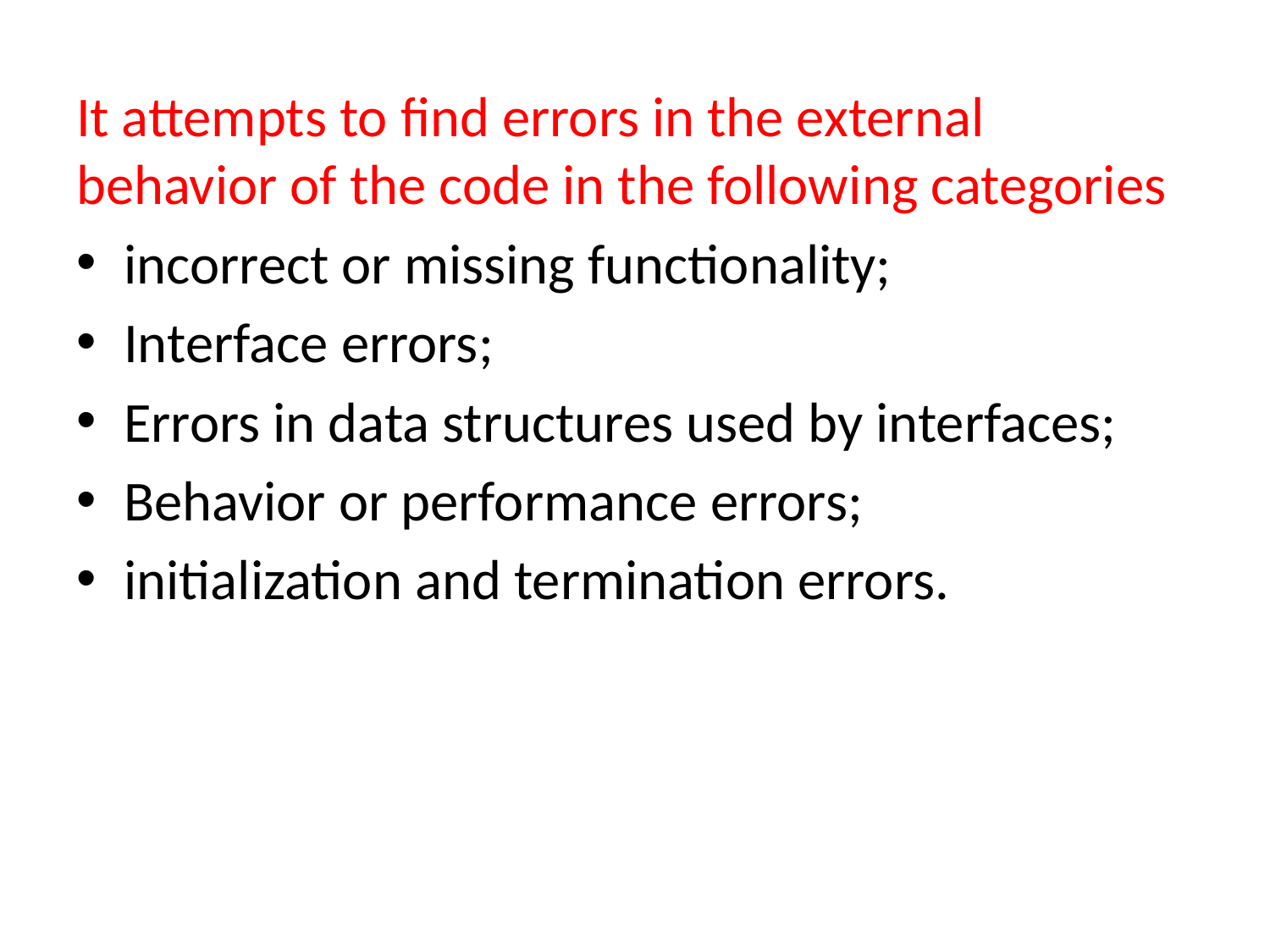

#
It attempts to find errors in the external behavior of the code in the following categories
incorrect or missing functionality;
Interface errors;
Errors in data structures used by interfaces;
Behavior or performance errors;
initialization and termination errors.